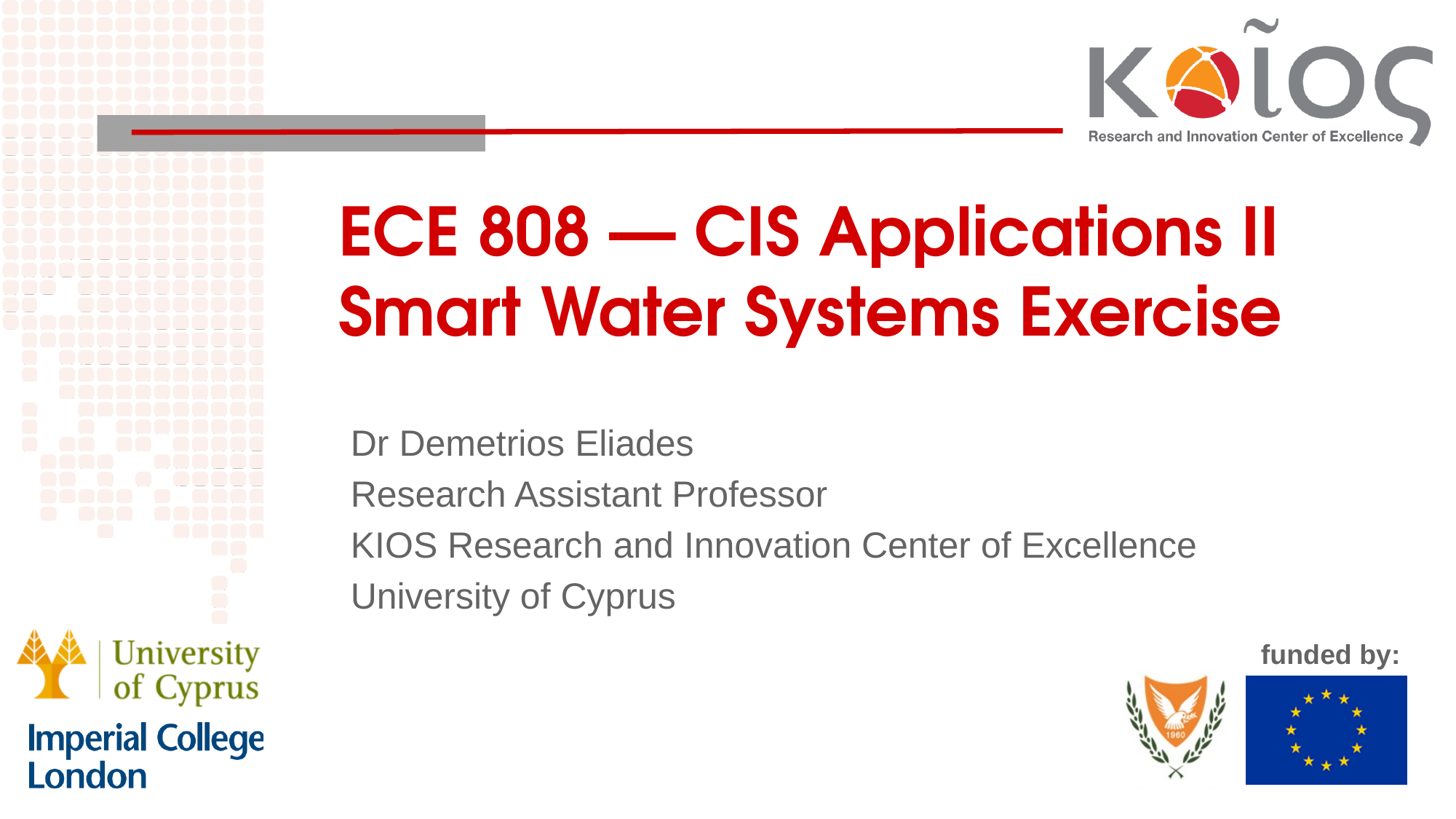

# ECE 808 — CIS Applications II Smart Water Systems Exercise
Dr Demetrios Eliades
Research Assistant Professor
KIOS Research and Innovation Center of Excellence
University of Cyprus